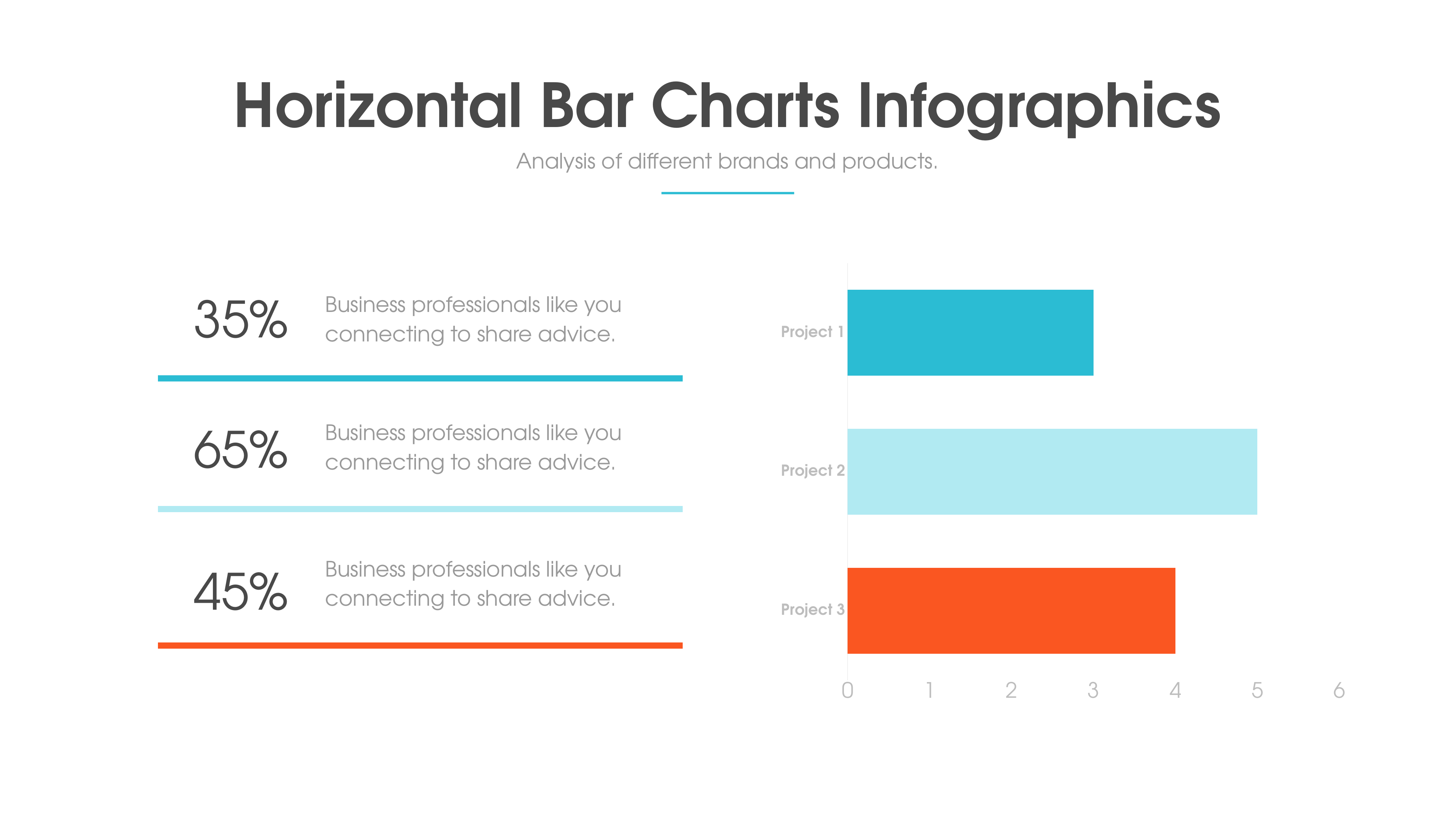

Horizontal Bar Charts Infographics
Analysis of different brands and products.

### Chart

| Category | Series 3 |
|---|---|
| Project 3 | 4.0 |
| Project 2 | 5.0 |
| Project 1 | 3.0 |
Business professionals like you connecting to share advice.
35%
Business professionals like you connecting to share advice.
65%
Business professionals like you connecting to share advice.
45%